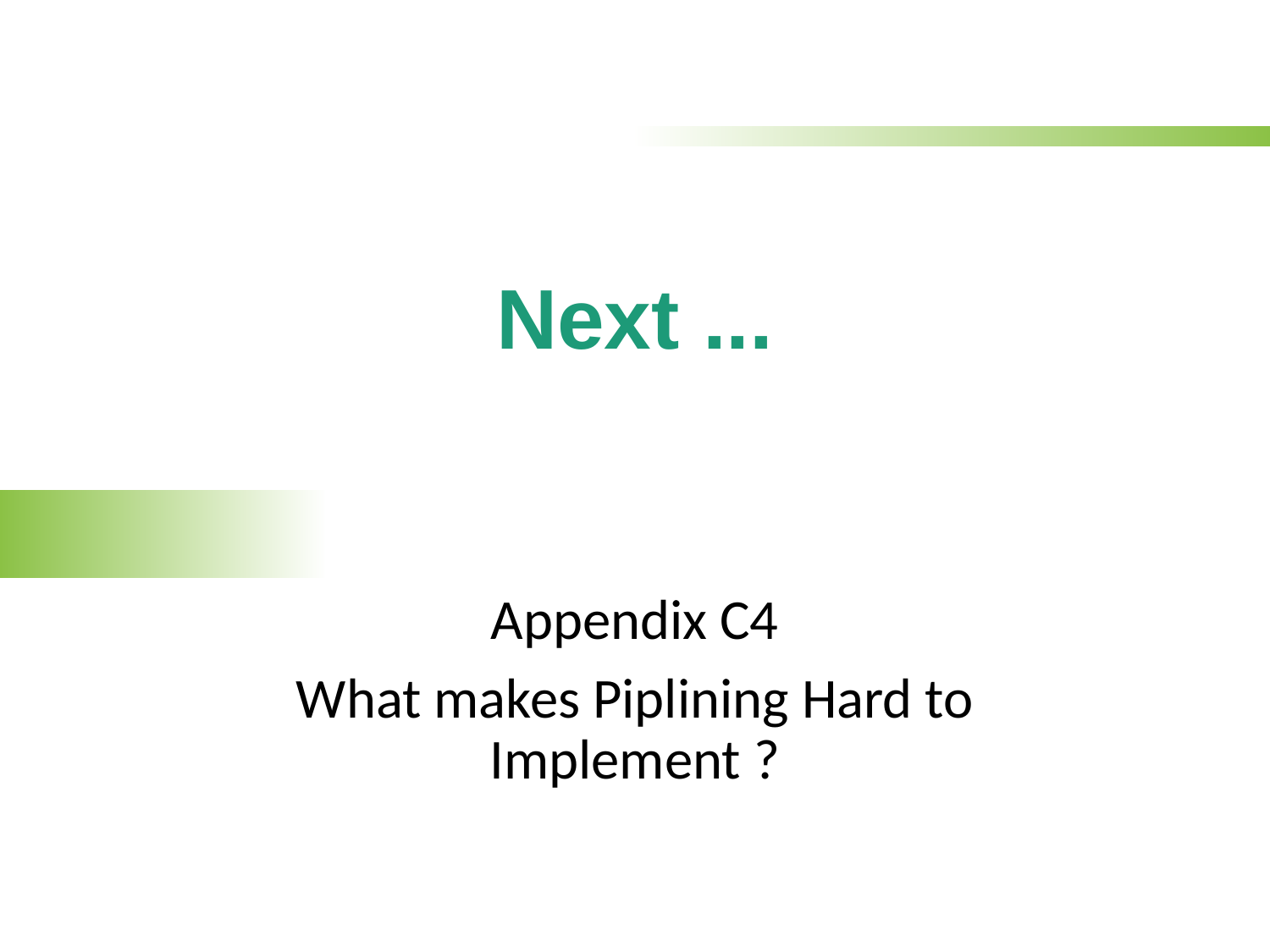

# Next ...
Appendix C4
What makes Piplining Hard to Implement ?